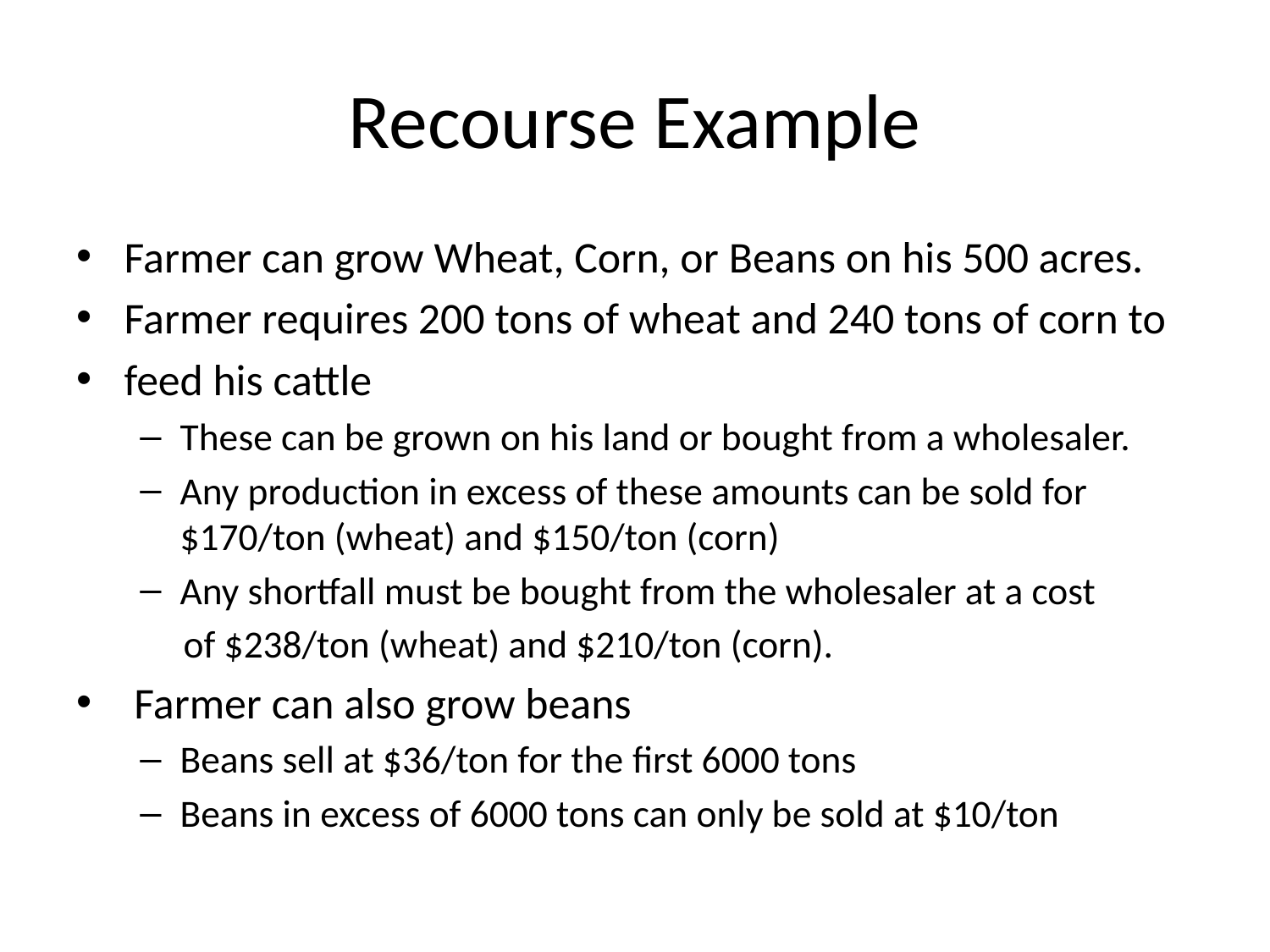

# Recourse Example
Farmer can grow Wheat, Corn, or Beans on his 500 acres.
Farmer requires 200 tons of wheat and 240 tons of corn to
feed his cattle
These can be grown on his land or bought from a wholesaler.
Any production in excess of these amounts can be sold for $170/ton (wheat) and $150/ton (corn)
Any shortfall must be bought from the wholesaler at a cost
     of $238/ton (wheat) and $210/ton (corn).
 Farmer can also grow beans
Beans sell at $36/ton for the ﬁrst 6000 tons
Beans in excess of 6000 tons can only be sold at $10/ton